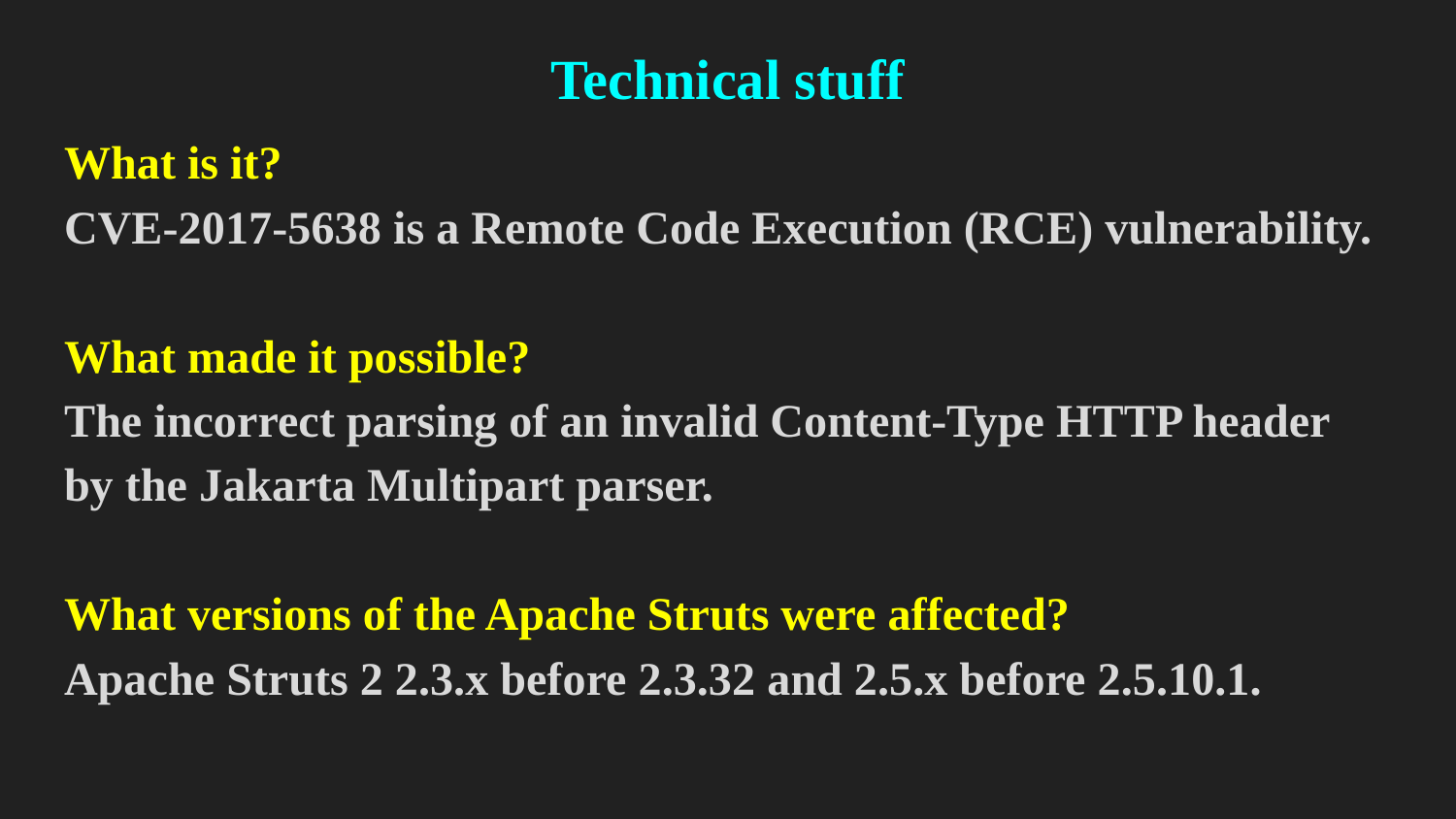

# Technical stuff
What is it?
CVE-2017-5638 is a Remote Code Execution (RCE) vulnerability.

What made it possible?
The incorrect parsing of an invalid Content-Type HTTP header by the Jakarta Multipart parser.

What versions of the Apache Struts were affected?
Apache Struts 2 2.3.x before 2.3.32 and 2.5.x before 2.5.10.1.